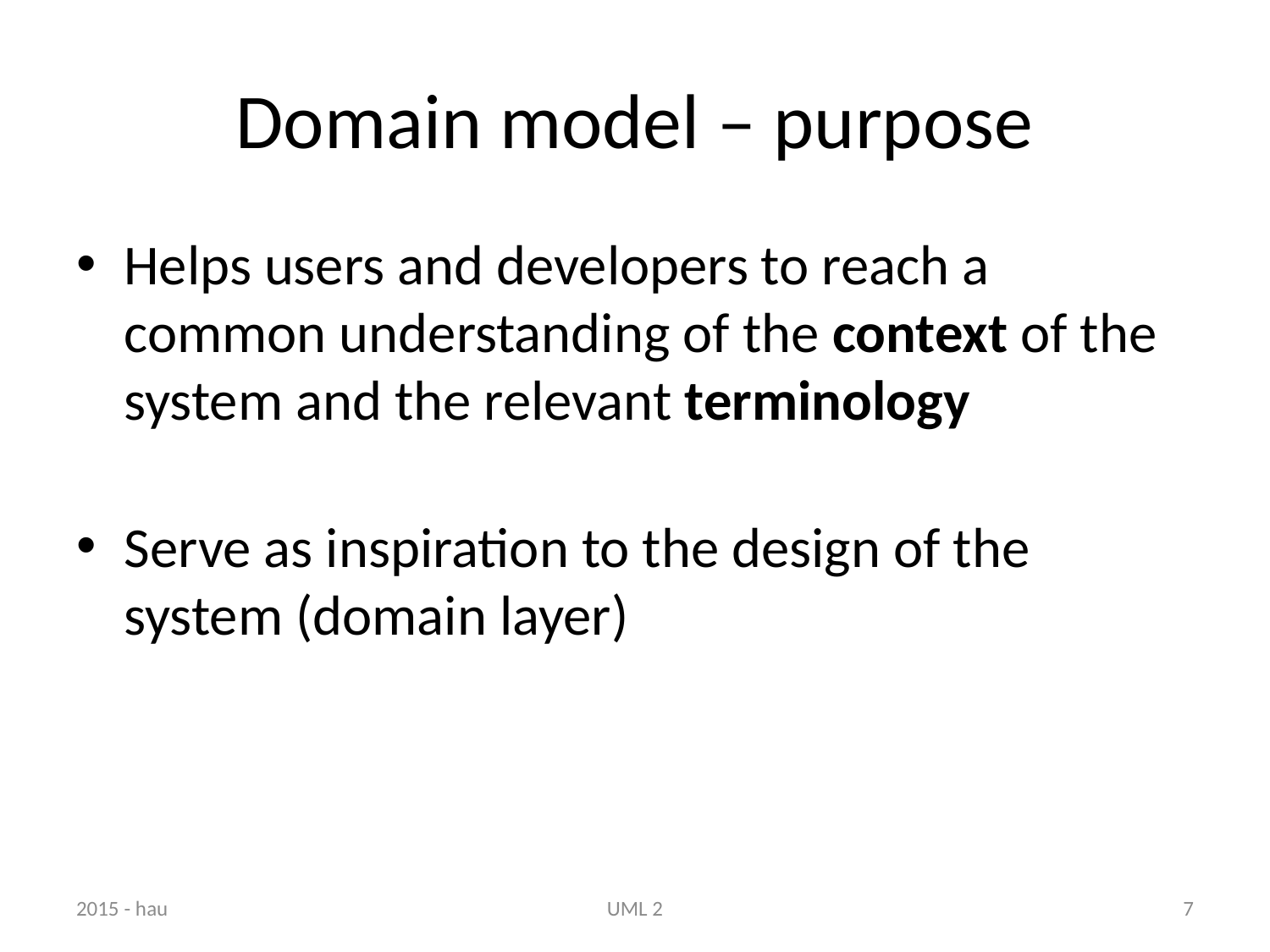

# Domain model – purpose
Helps users and developers to reach a common understanding of the context of the system and the relevant terminology
Serve as inspiration to the design of the system (domain layer)

2015 - hau
UML 2
7